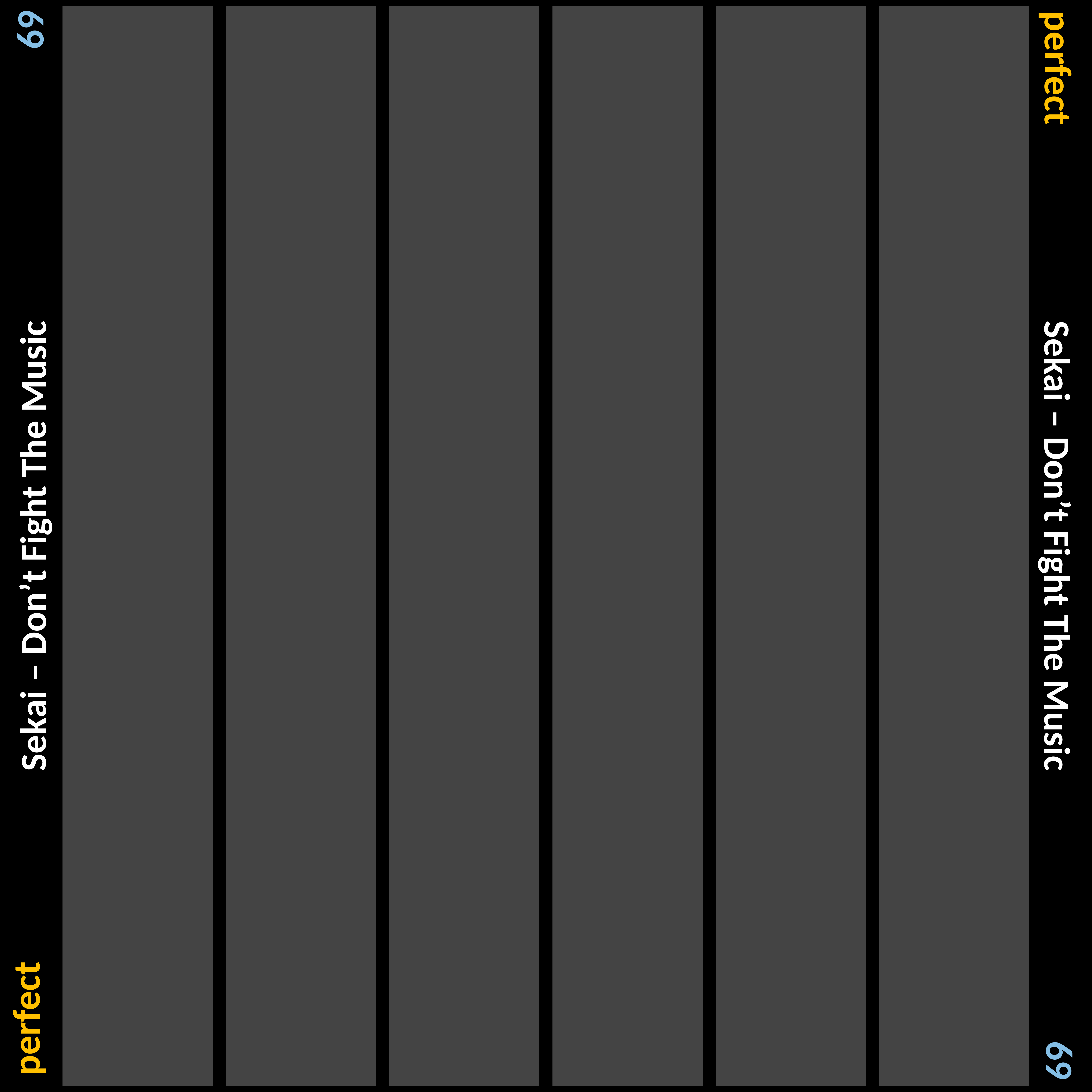

69
perfect
Sekai – Don’t Fight The Music
Sekai – Don’t Fight The Music
perfect
69